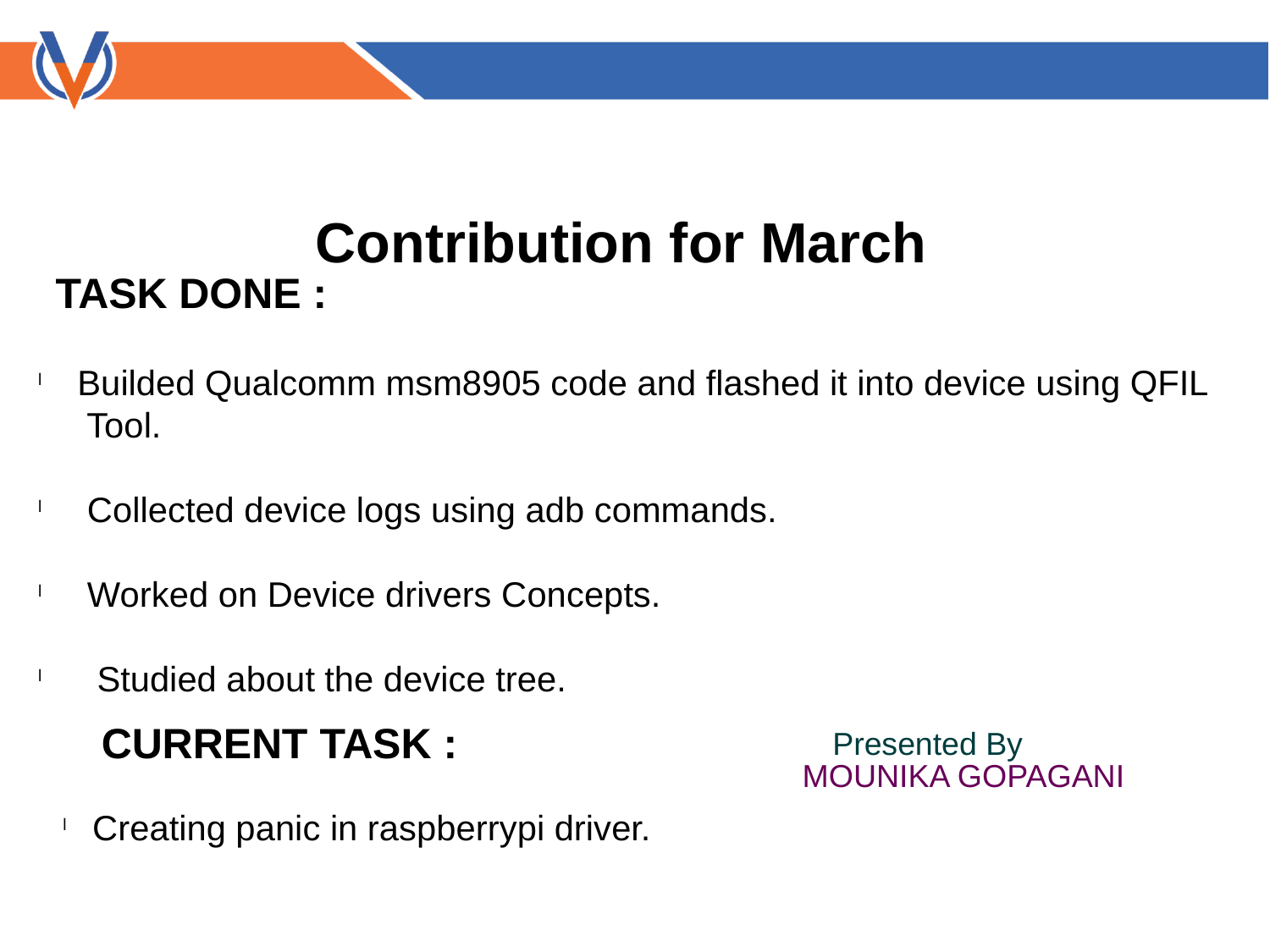

Contribution for March
TASK DONE :
 Builded Qualcomm msm8905 code and flashed it into device using QFIL      Tool.

  Collected device logs using adb commands.

  Worked on Device drivers Concepts.

   Studied about the device tree.

Presented By
CURRENT TASK :
MOUNIKA GOPAGANI
Creating panic in raspberrypi driver.